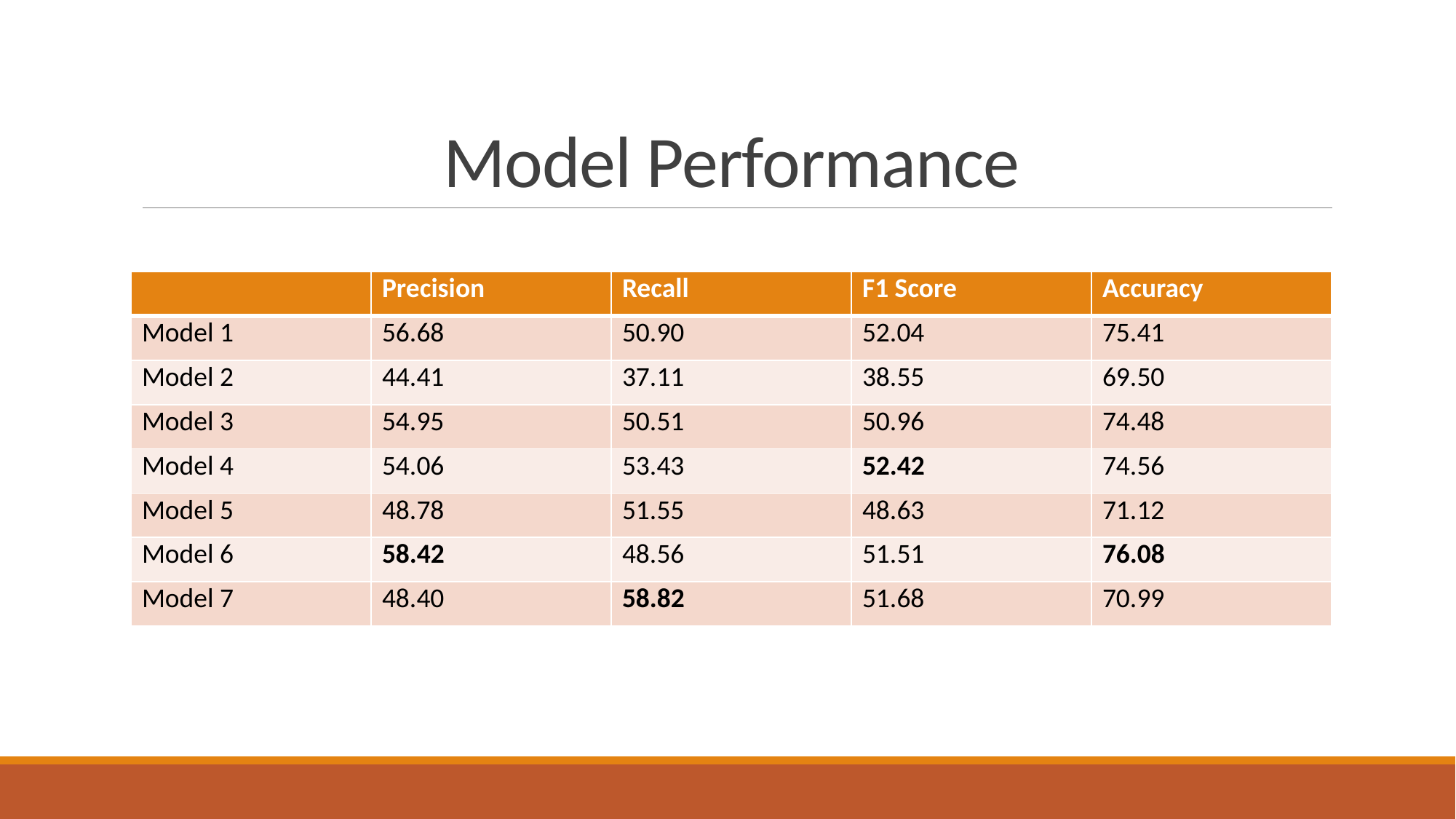

# Model Performance
|  | Precision | Recall | F1 Score | Accuracy |
| --- | --- | --- | --- | --- |
| Model 1 | 56.68 | 50.90 | 52.04 | 75.41 |
| Model 2 | 44.41 | 37.11 | 38.55 | 69.50 |
| Model 3 | 54.95 | 50.51 | 50.96 | 74.48 |
| Model 4 | 54.06 | 53.43 | 52.42 | 74.56 |
| Model 5 | 48.78 | 51.55 | 48.63 | 71.12 |
| Model 6 | 58.42 | 48.56 | 51.51 | 76.08 |
| Model 7 | 48.40 | 58.82 | 51.68 | 70.99 |